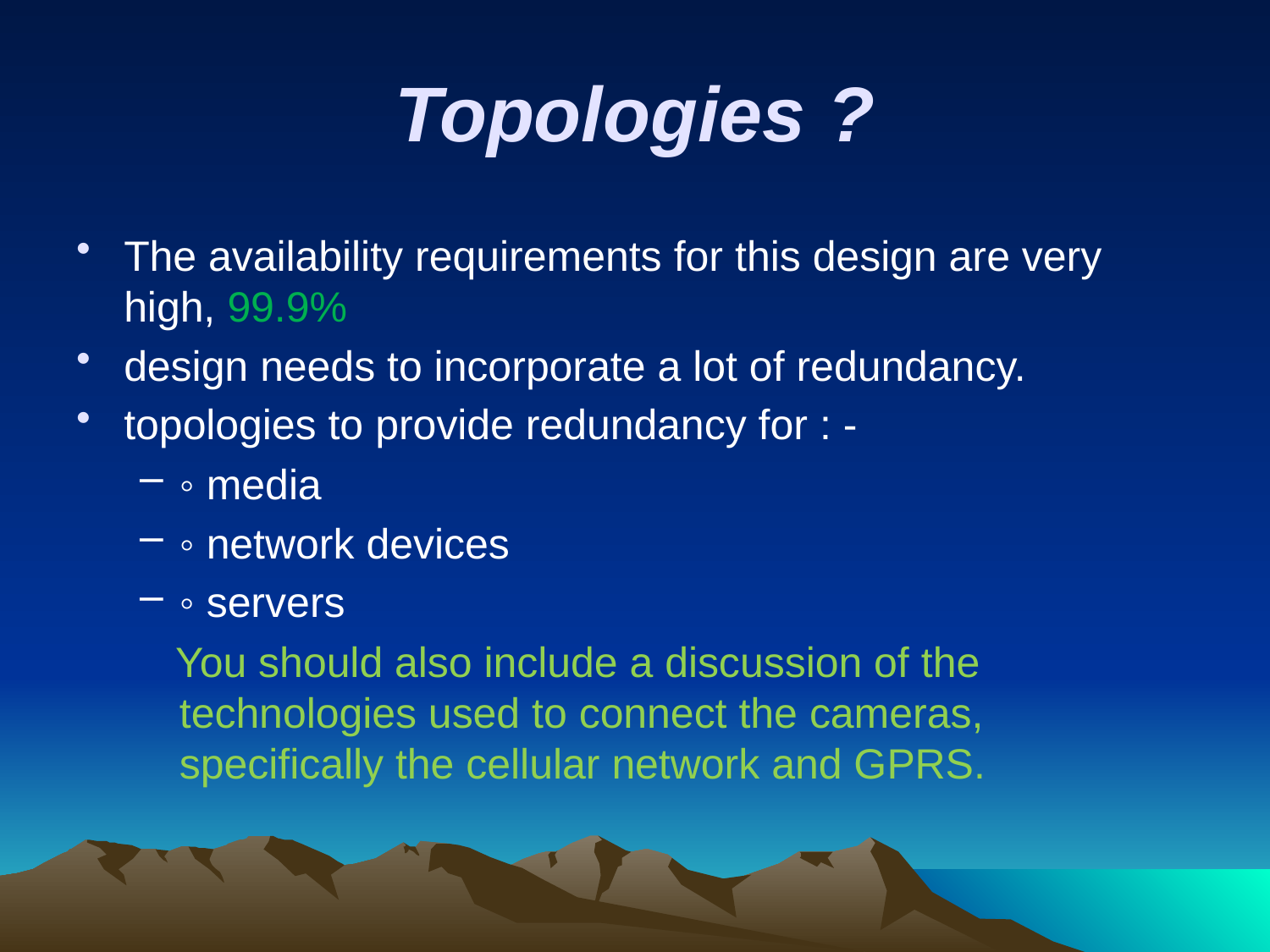

# Topologies ?
The availability requirements for this design are very high, 99.9%
design needs to incorporate a lot of redundancy.
topologies to provide redundancy for : -
◦ media
◦ network devices
◦ servers
   You should also include a discussion of the technologies used to connect the cameras, specifically the cellular network and GPRS.